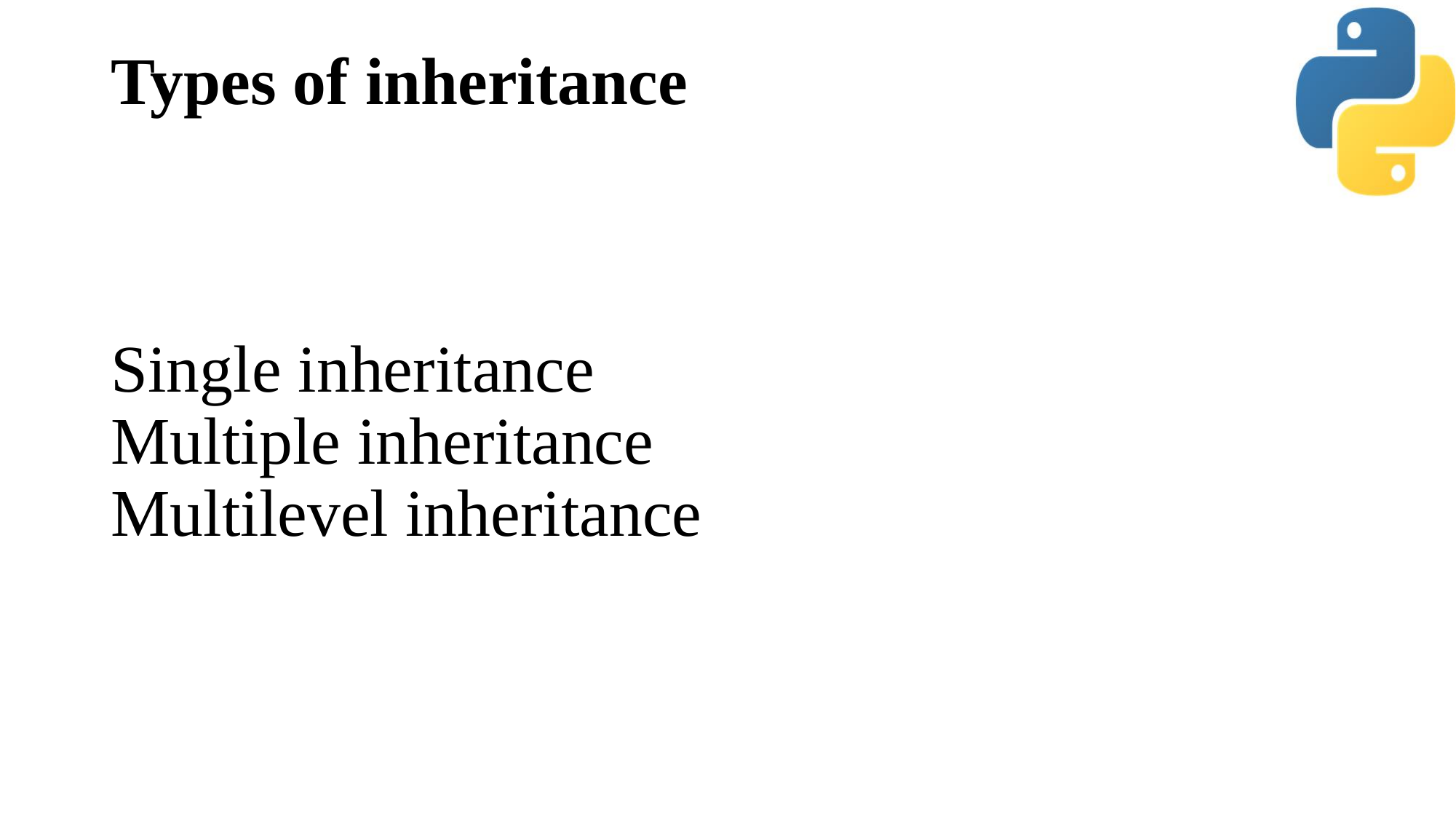

# Types of inheritance Single inheritance Multiple inheritance Multilevel inheritance